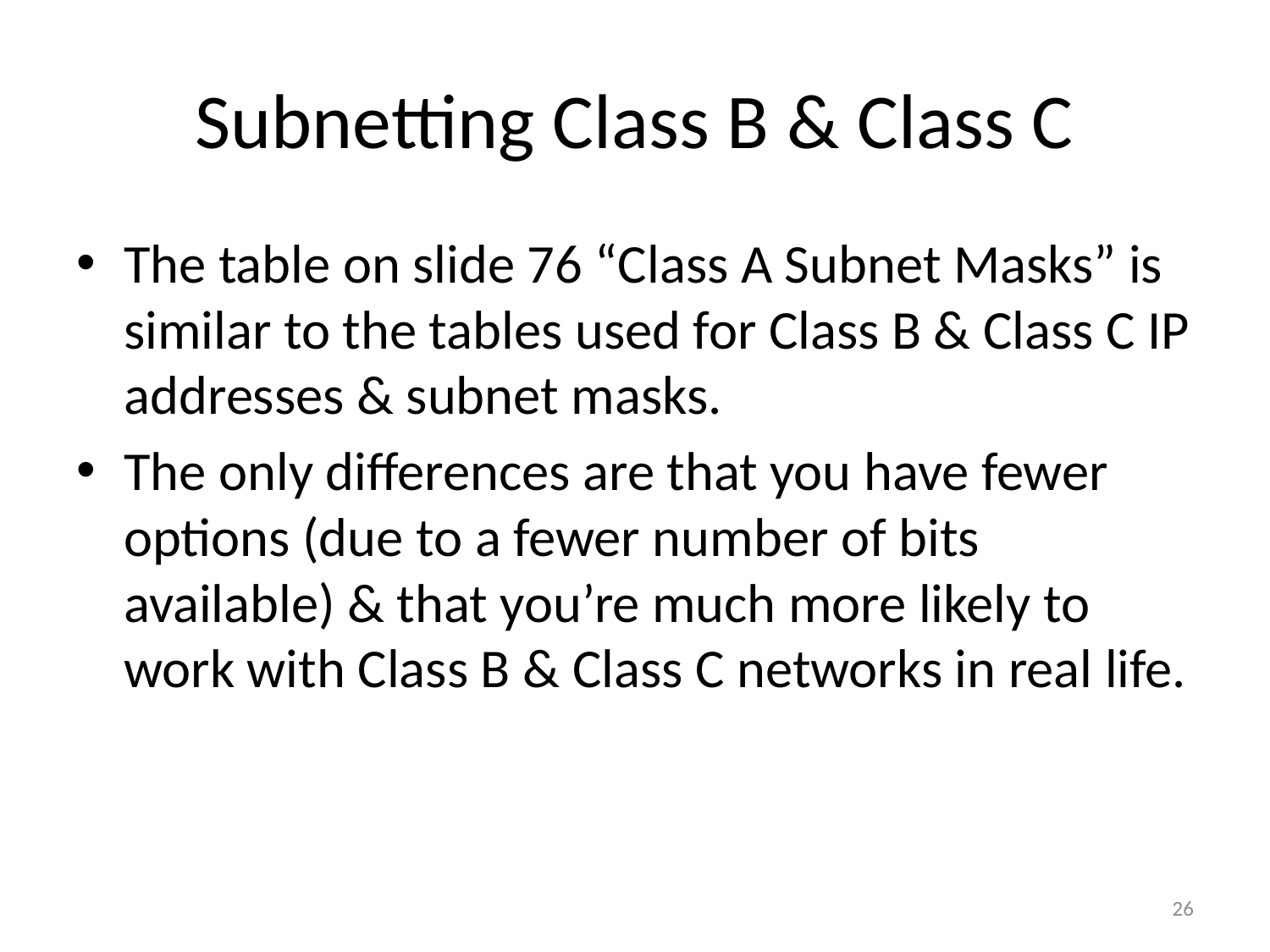

# Subnetting Class B & Class C
The table on slide 76 “Class A Subnet Masks” is similar to the tables used for Class B & Class C IP addresses & subnet masks.
The only differences are that you have fewer options (due to a fewer number of bits available) & that you’re much more likely to work with Class B & Class C networks in real life.
26